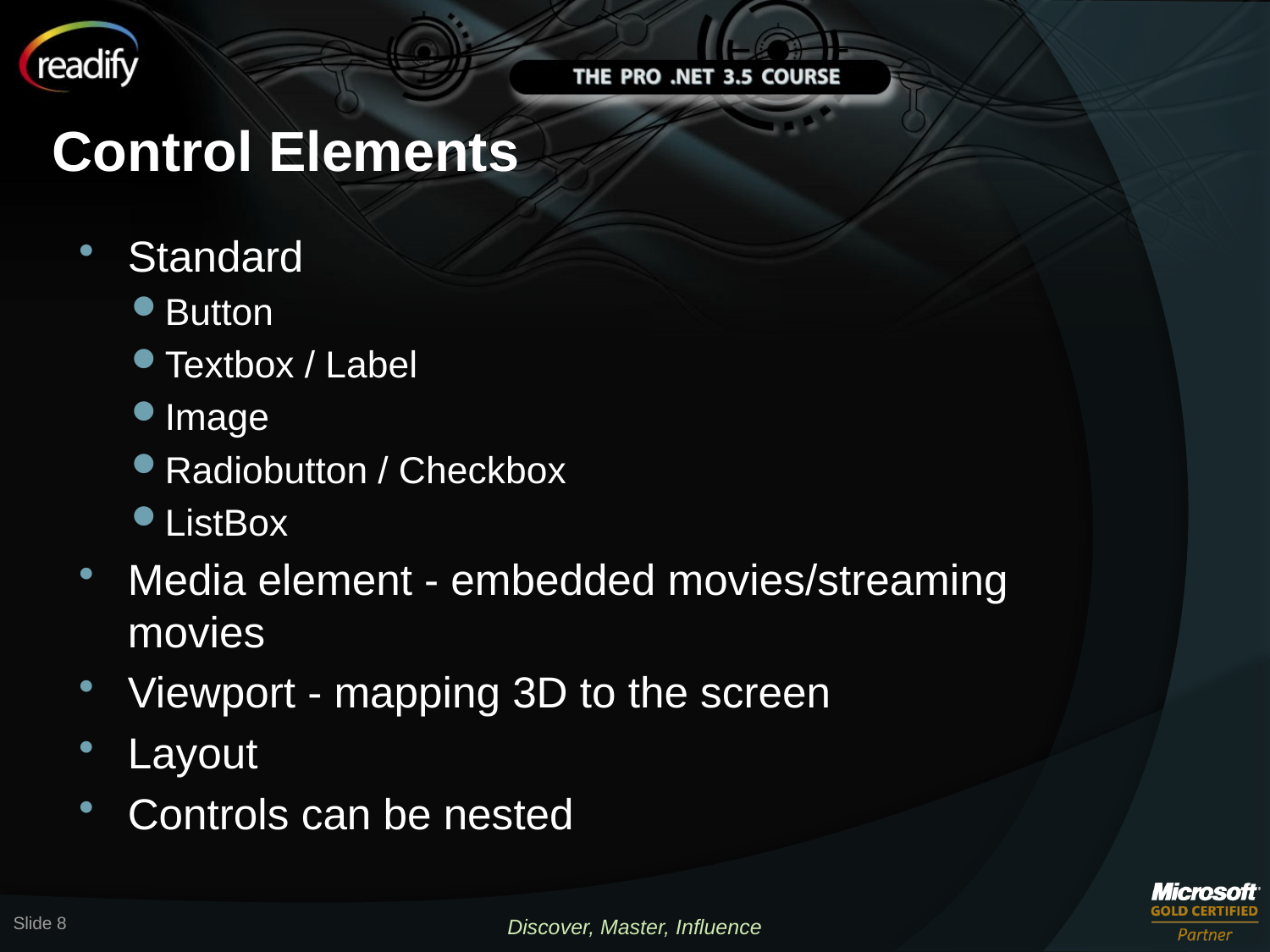

# Control Elements
Standard
Button
Textbox / Label
Image
Radiobutton / Checkbox
ListBox
Media element - embedded movies/streaming movies
Viewport - mapping 3D to the screen
Layout
Controls can be nested
Slide 8